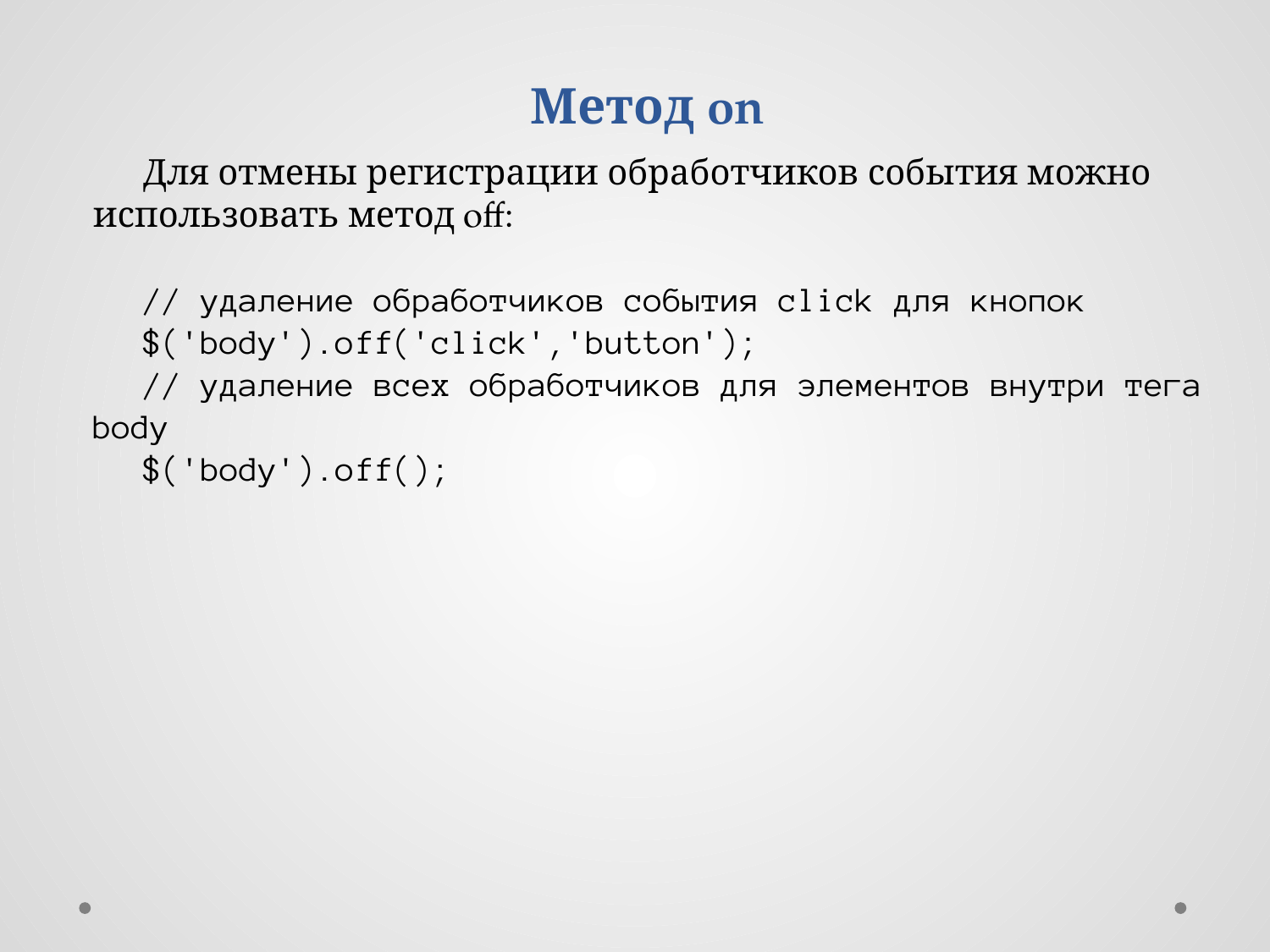

Метод on
Для отмены регистрации обработчиков события можно использовать метод off:

// удаление обработчиков события click для кнопок
$('body').off('click','button');
// удаление всех обработчиков для элементов внутри тега body
$('body').off();